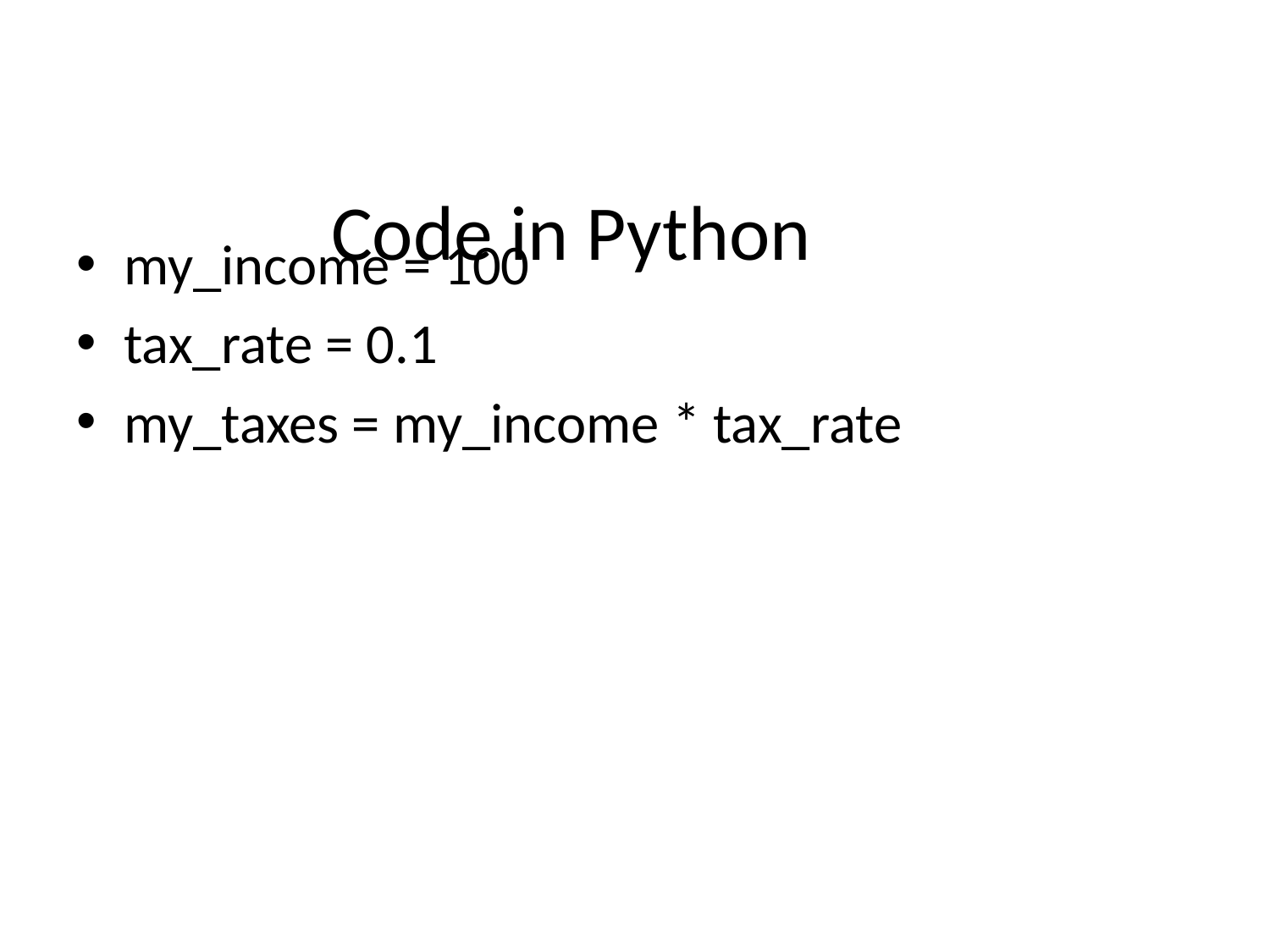

# Code in Python
my_income = 100
tax_rate = 0.1
my_taxes = my_income * tax_rate